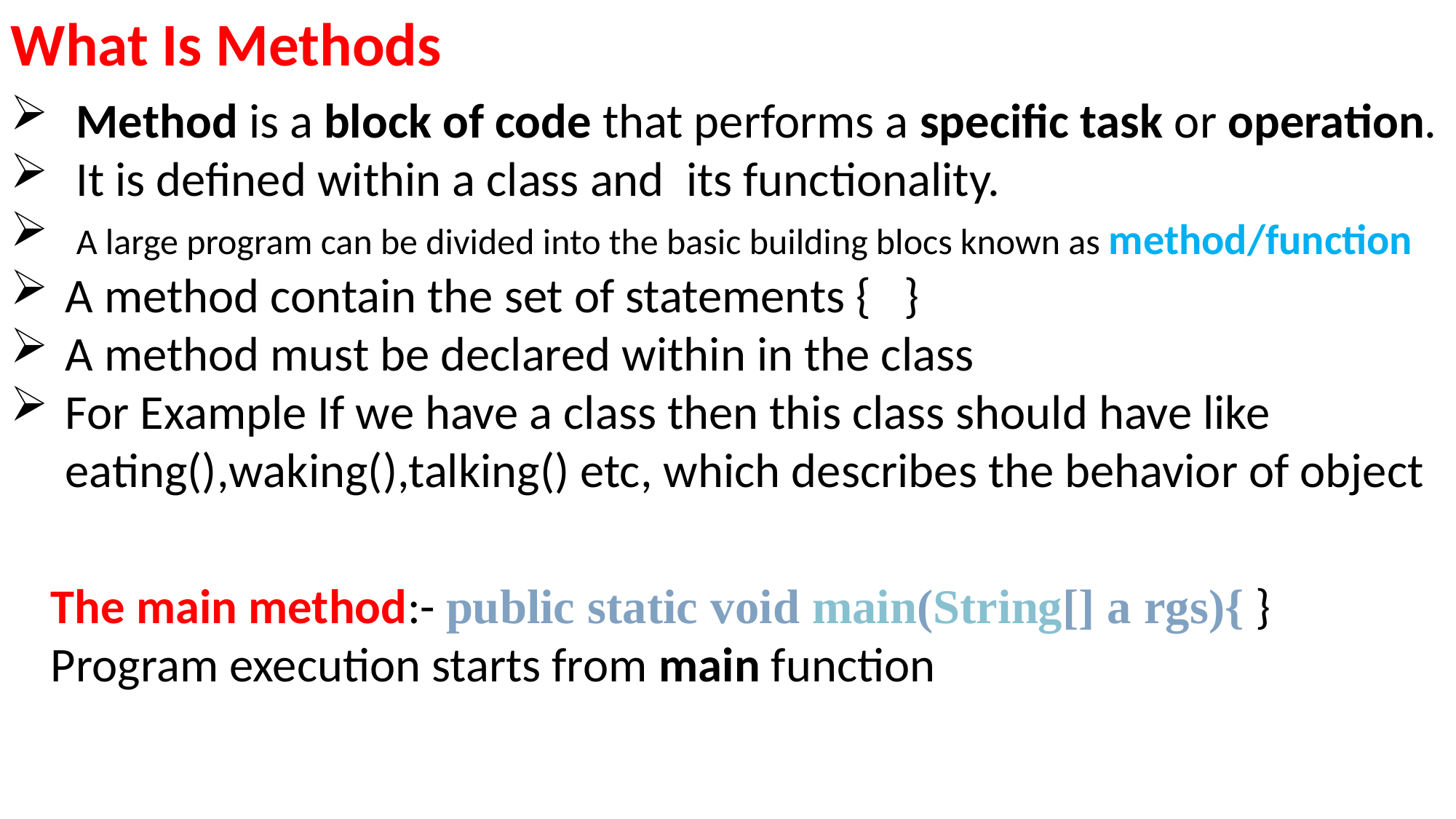

What Is Methods
 Method is a block of code that performs a specific task or operation.
 It is defined within a class and  its functionality.
 A large program can be divided into the basic building blocs known as method/function
A method contain the set of statements {   }
A method must be declared within in the class
For Example If we have a class then this class should have like eating(),waking(),talking() etc, which describes the behavior of object

The main method:- public static void main(String[] a rgs){ }
Program execution starts from main function